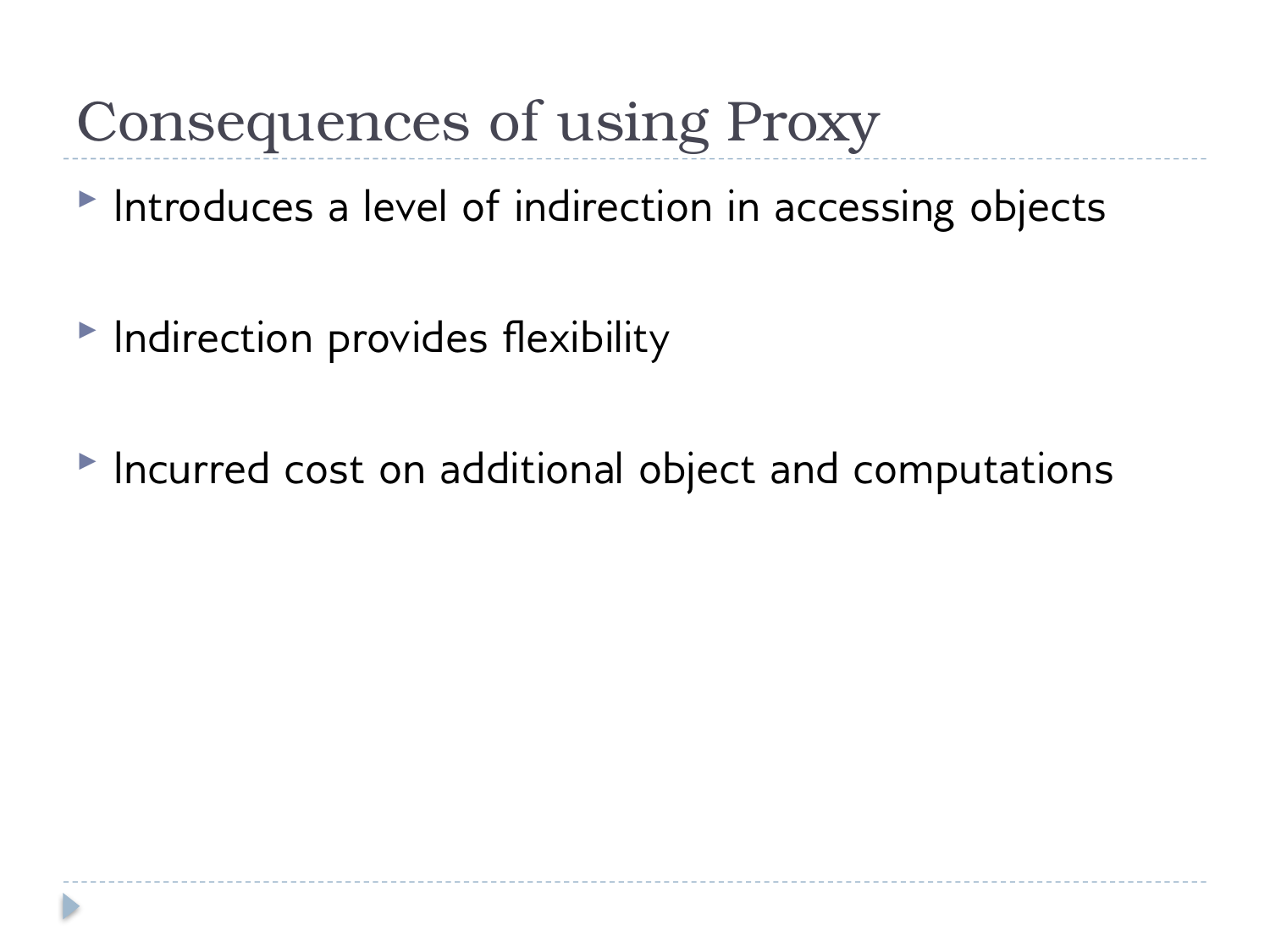

# Consequences of using Proxy
Introduces a level of indirection in accessing objects

Indirection provides flexibility

Incurred cost on additional object and computations